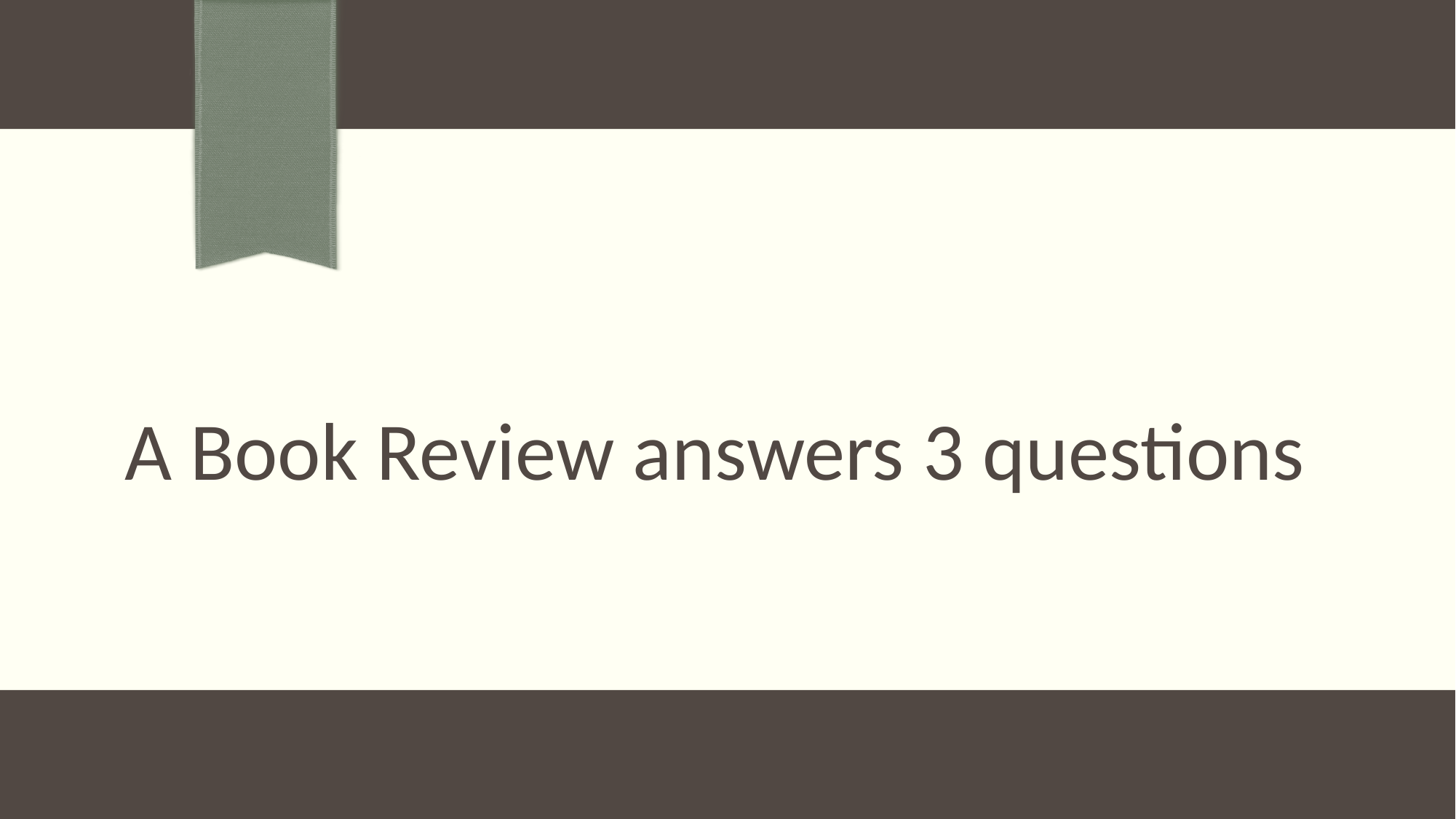

# A Book Review answers 3 questions